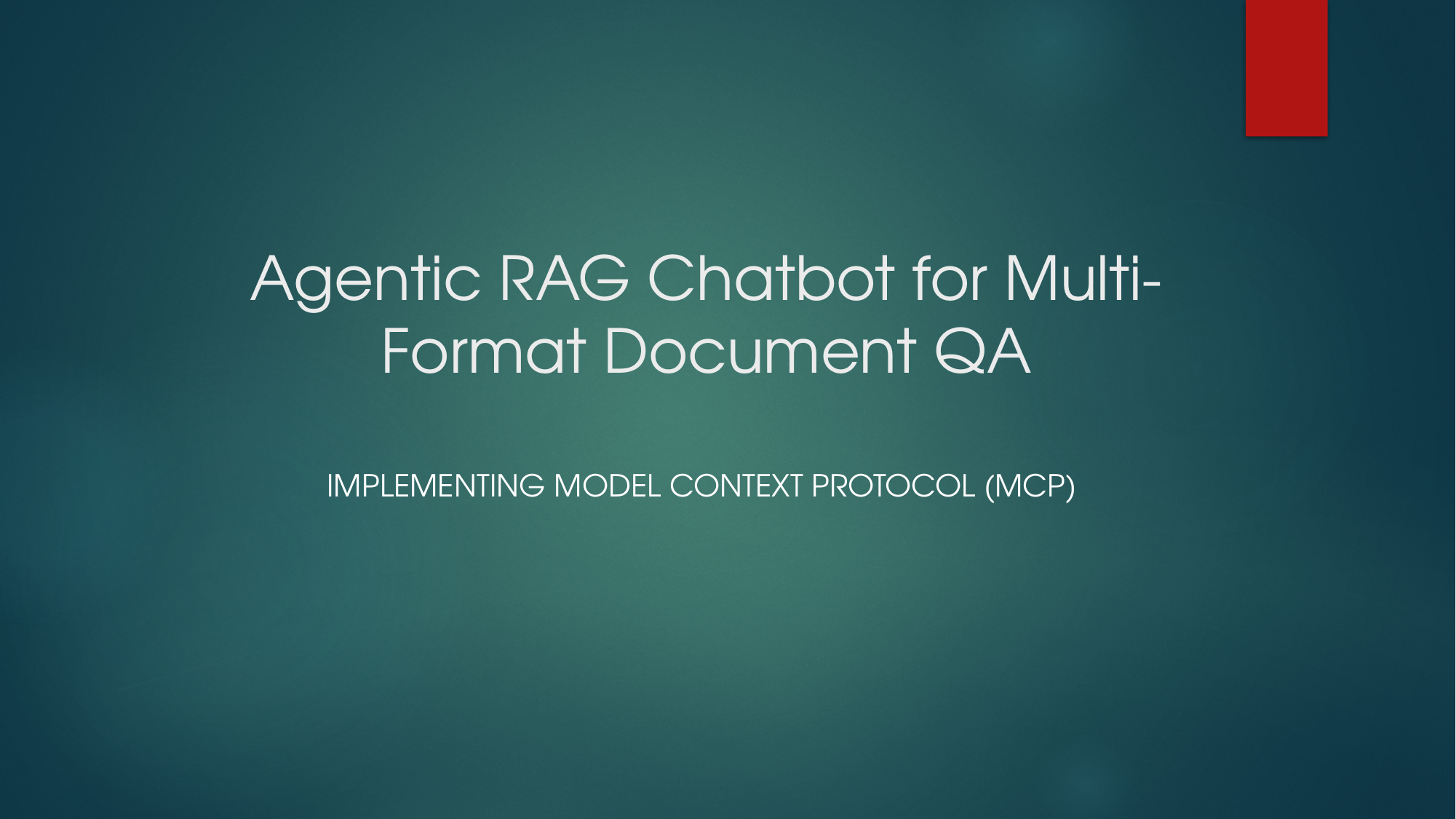

# Agentic RAG Chatbot for Multi-Format Document QA
Implementing Model Context Protocol (MCP)